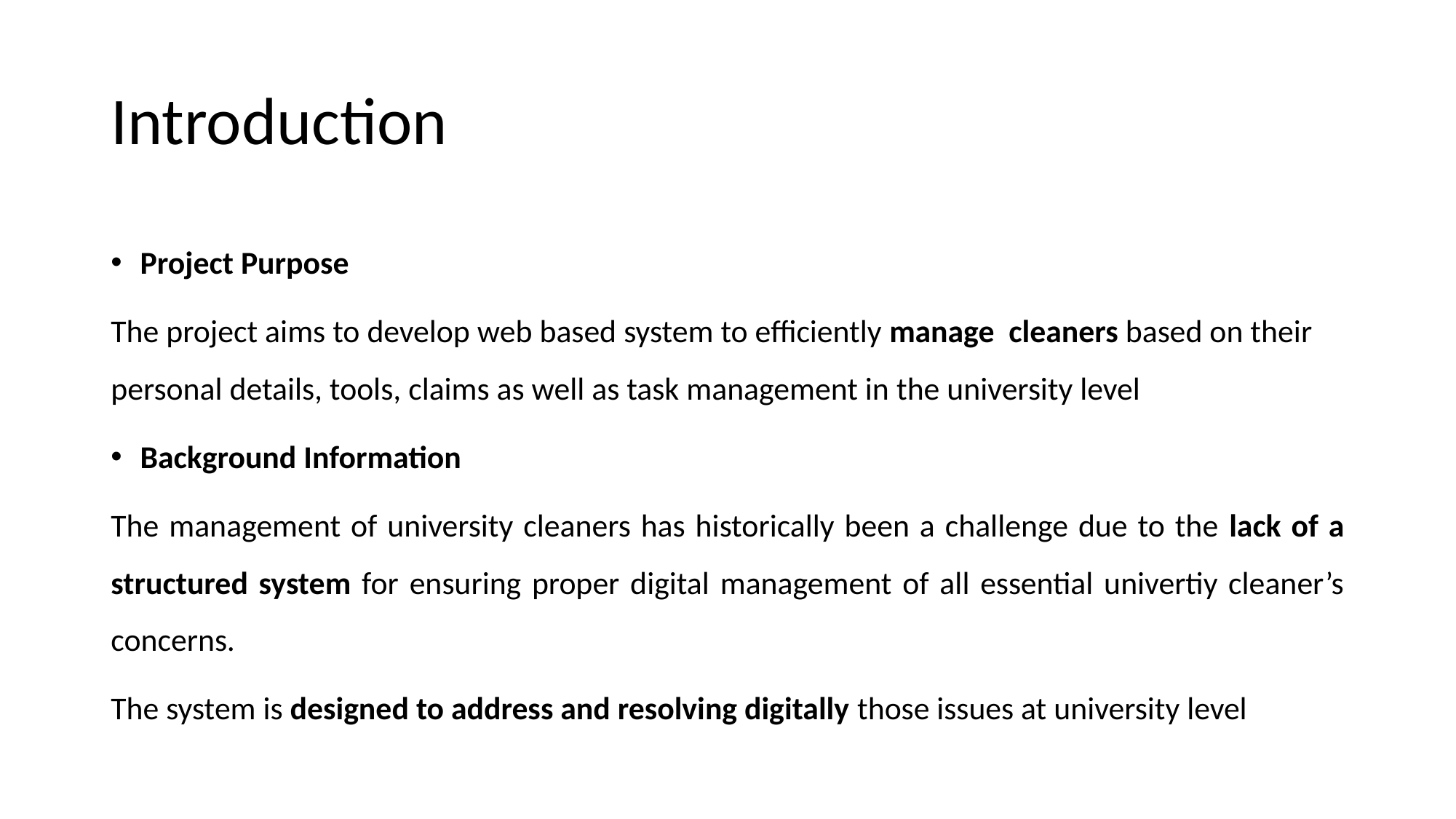

# Introduction
Project Purpose
The project aims to develop web based system to efficiently manage  cleaners based on their personal details, tools, claims as well as task management in the university level
Background Information
The management of university cleaners has historically been a challenge due to the lack of a structured system for ensuring proper digital management of all essential univertiy cleaner’s concerns.
The system is designed to address and resolving digitally those issues at university level